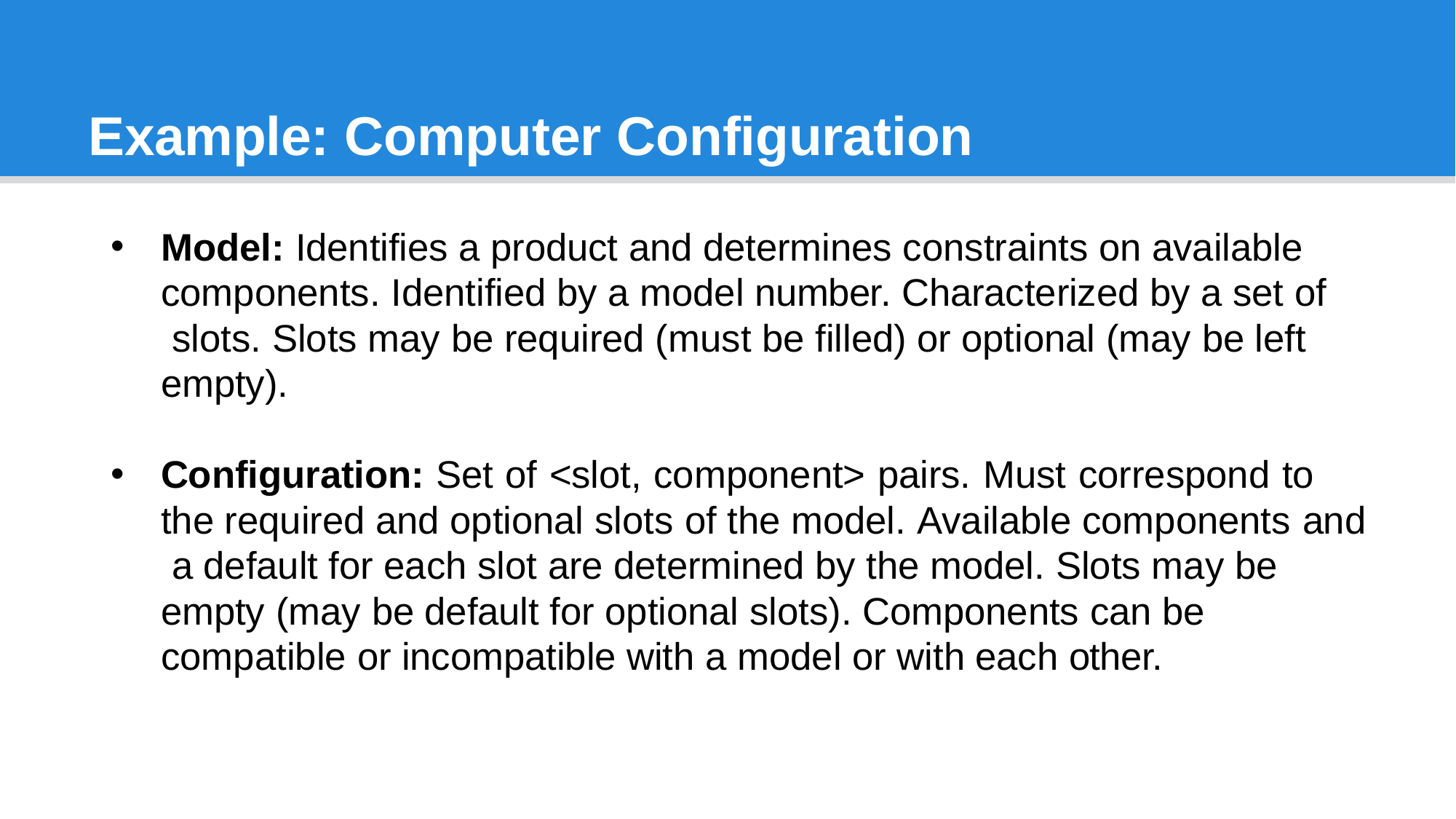

# Example: Computer Configuration
Model: Identifies a product and determines constraints on available  components. Identified by a model number. Characterized by a set of  slots. Slots may be required (must be filled) or optional (may be left  empty).

Configuration: Set of <slot, component> pairs. Must correspond to  the required and optional slots of the model. Available components and  a default for each slot are determined by the model. Slots may be  empty (may be default for optional slots). Components can be  compatible or incompatible with a model or with each other.
9